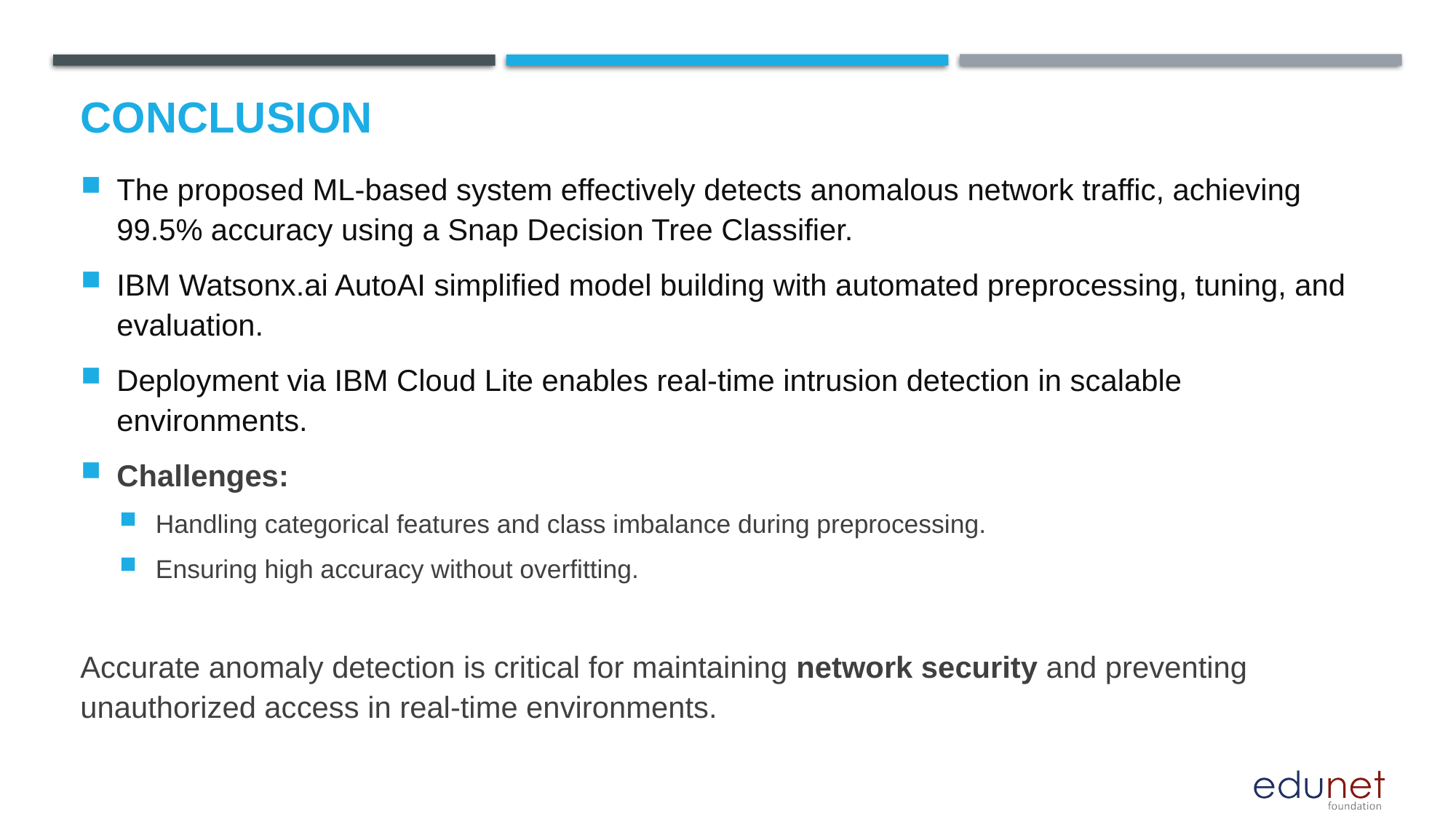

# Conclusion
The proposed ML-based system effectively detects anomalous network traffic, achieving 99.5% accuracy using a Snap Decision Tree Classifier.
IBM Watsonx.ai AutoAI simplified model building with automated preprocessing, tuning, and evaluation.
Deployment via IBM Cloud Lite enables real-time intrusion detection in scalable environments.
Challenges:
Handling categorical features and class imbalance during preprocessing.
Ensuring high accuracy without overfitting.

Accurate anomaly detection is critical for maintaining network security and preventing unauthorized access in real-time environments.